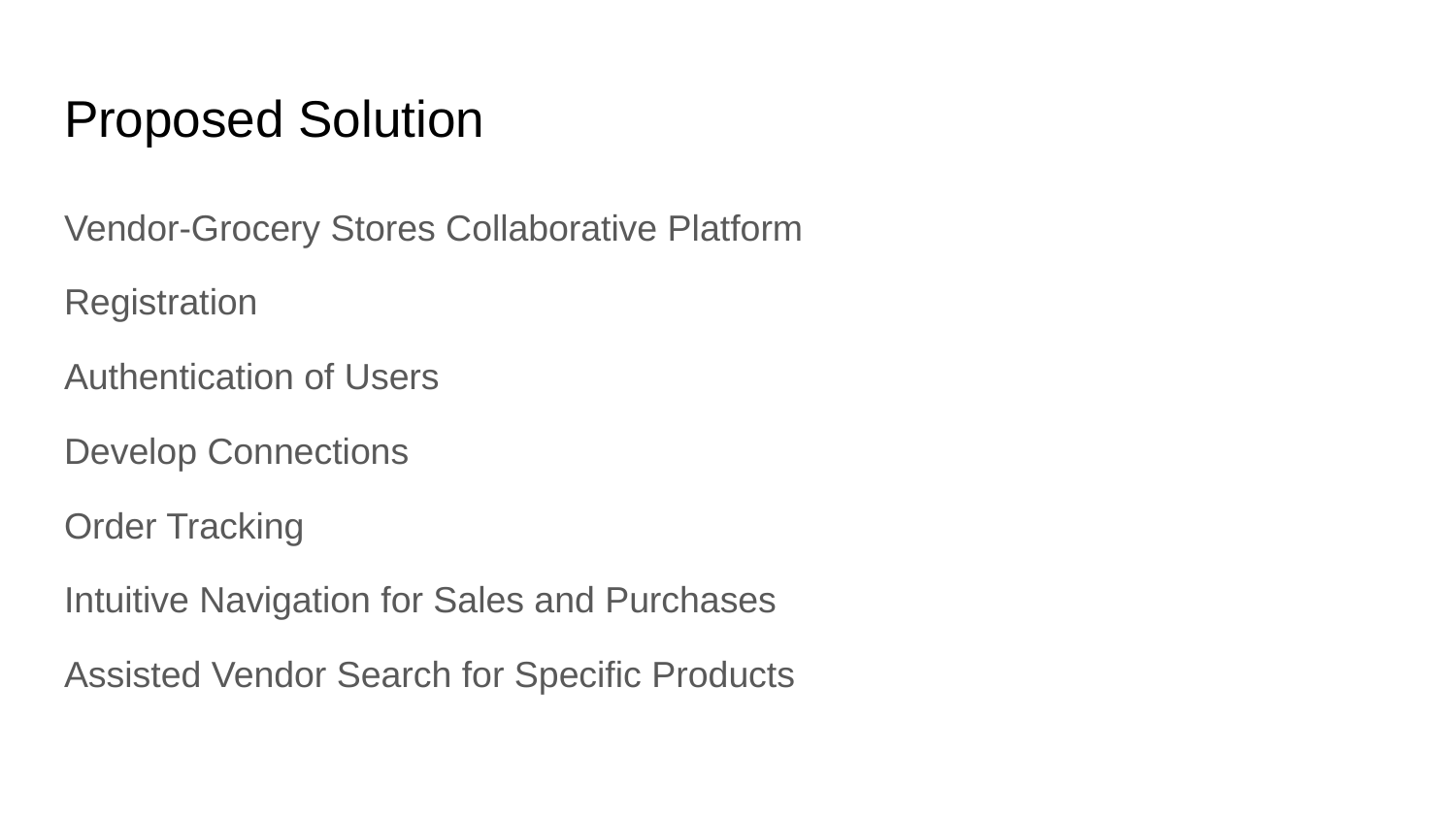

# Proposed Solution
Vendor-Grocery Stores Collaborative Platform
Registration
Authentication of Users
Develop Connections
Order Tracking
Intuitive Navigation for Sales and Purchases
Assisted Vendor Search for Specific Products